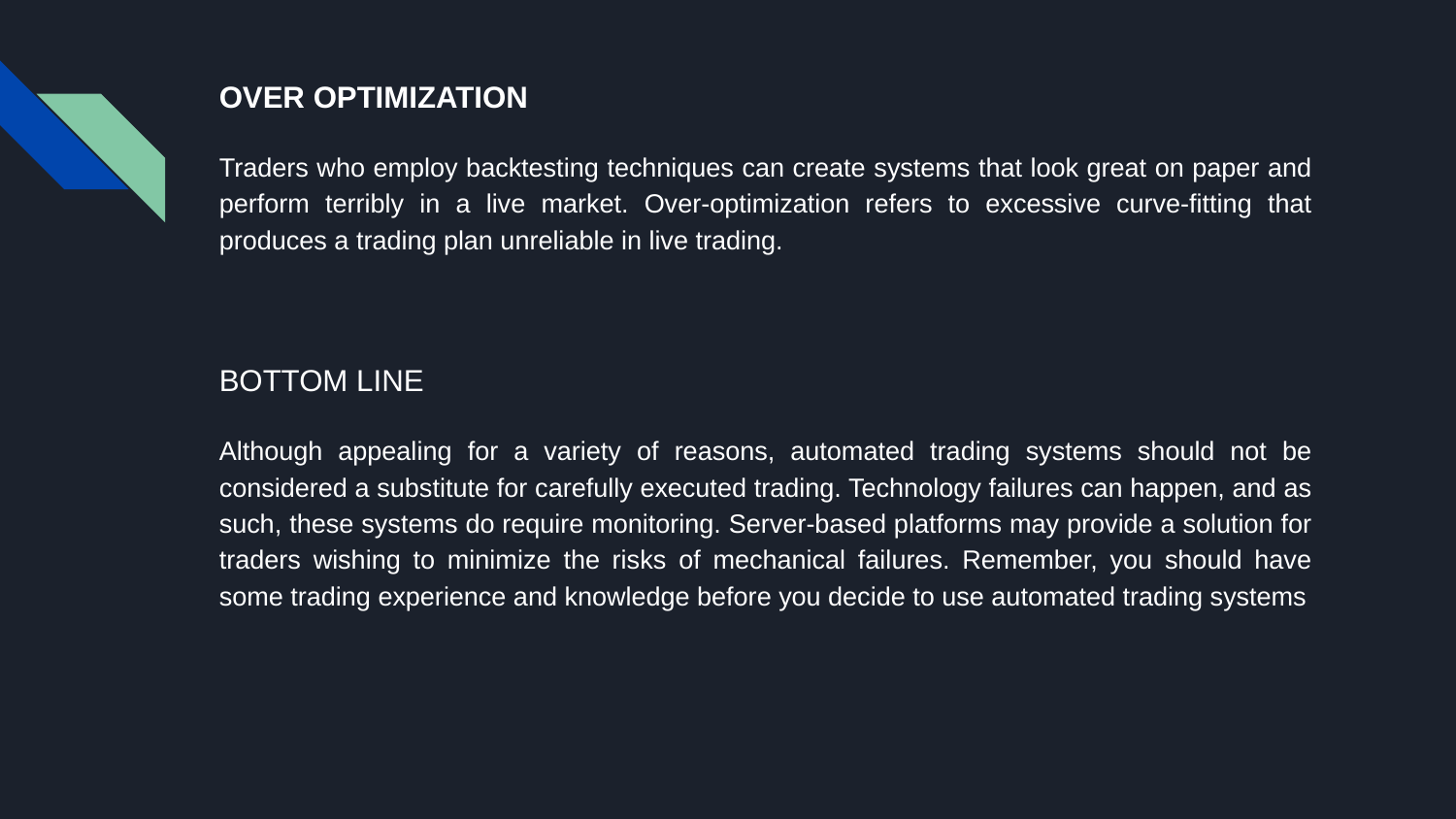

OVER OPTIMIZATION
Traders who employ backtesting techniques can create systems that look great on paper and perform terribly in a live market. Over-optimization refers to excessive curve-fitting that produces a trading plan unreliable in live trading.

BOTTOM LINE
Although appealing for a variety of reasons, automated trading systems should not be considered a substitute for carefully executed trading. Technology failures can happen, and as such, these systems do require monitoring. Server-based platforms may provide a solution for traders wishing to minimize the risks of mechanical failures. Remember, you should have some trading experience and knowledge before you decide to use automated trading systems